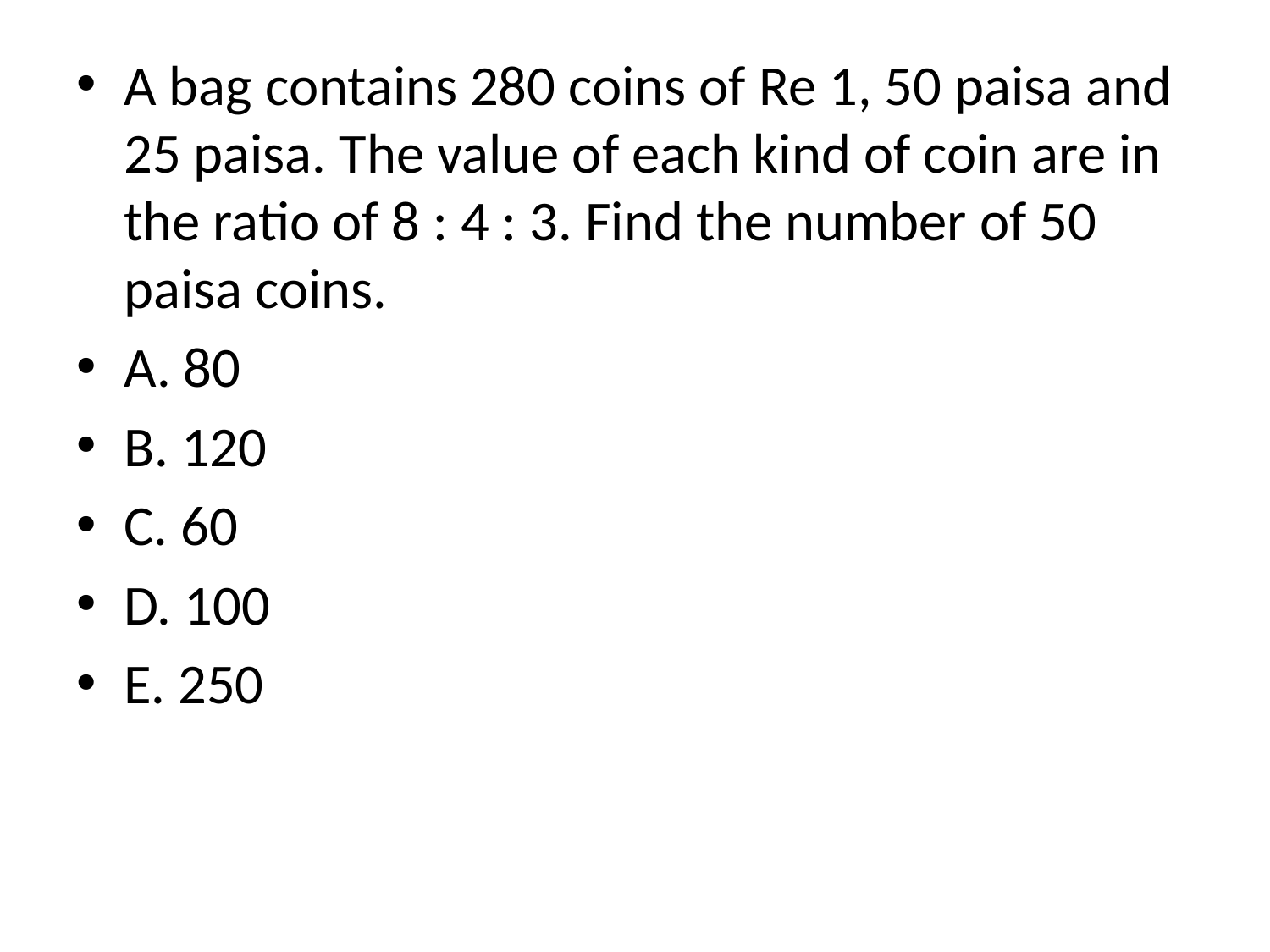

A bag contains 280 coins of Re 1, 50 paisa and 25 paisa. The value of each kind of coin are in the ratio of 8 : 4 : 3. Find the number of 50 paisa coins.
A. 80
B. 120
C. 60
D. 100
E. 250